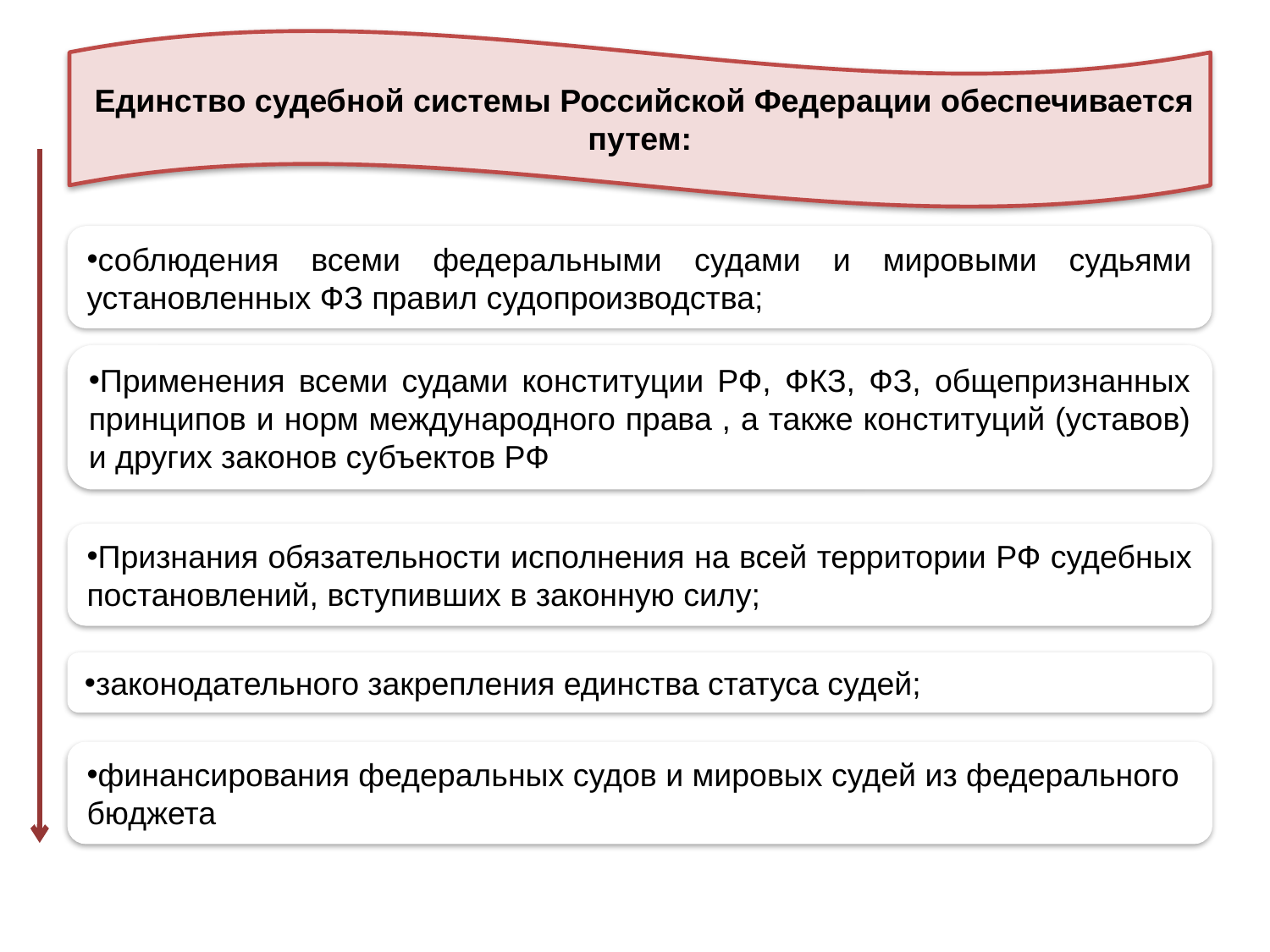

Единство судебной системы Российской Федерации обеспечивается путем:
соблюдения всеми федеральными судами и мировыми судьями установленных ФЗ правил судопроизводства;
Применения всеми судами конституции РФ, ФКЗ, ФЗ, общепризнанных принципов и норм международного права , а также конституций (уставов) и других законов субъектов РФ
Признания обязательности исполнения на всей территории РФ судебных постановлений, вступивших в законную силу;
законодательного закрепления единства статуса судей;
финансирования федеральных судов и мировых судей из федерального бюджета